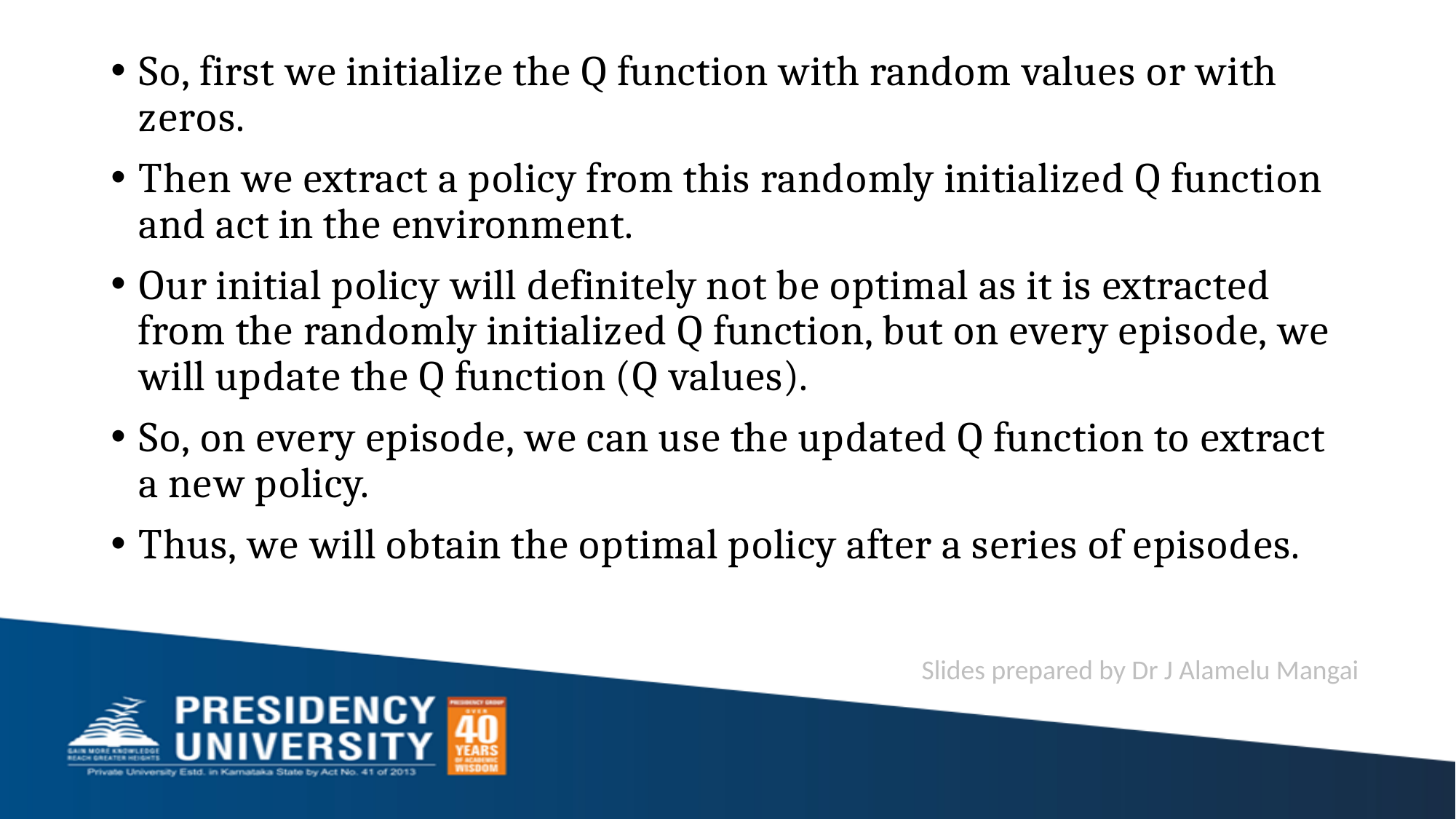

So, first we initialize the Q function with random values or with zeros.
Then we extract a policy from this randomly initialized Q function and act in the environment.
Our initial policy will definitely not be optimal as it is extracted from the randomly initialized Q function, but on every episode, we will update the Q function (Q values).
So, on every episode, we can use the updated Q function to extract a new policy.
Thus, we will obtain the optimal policy after a series of episodes.